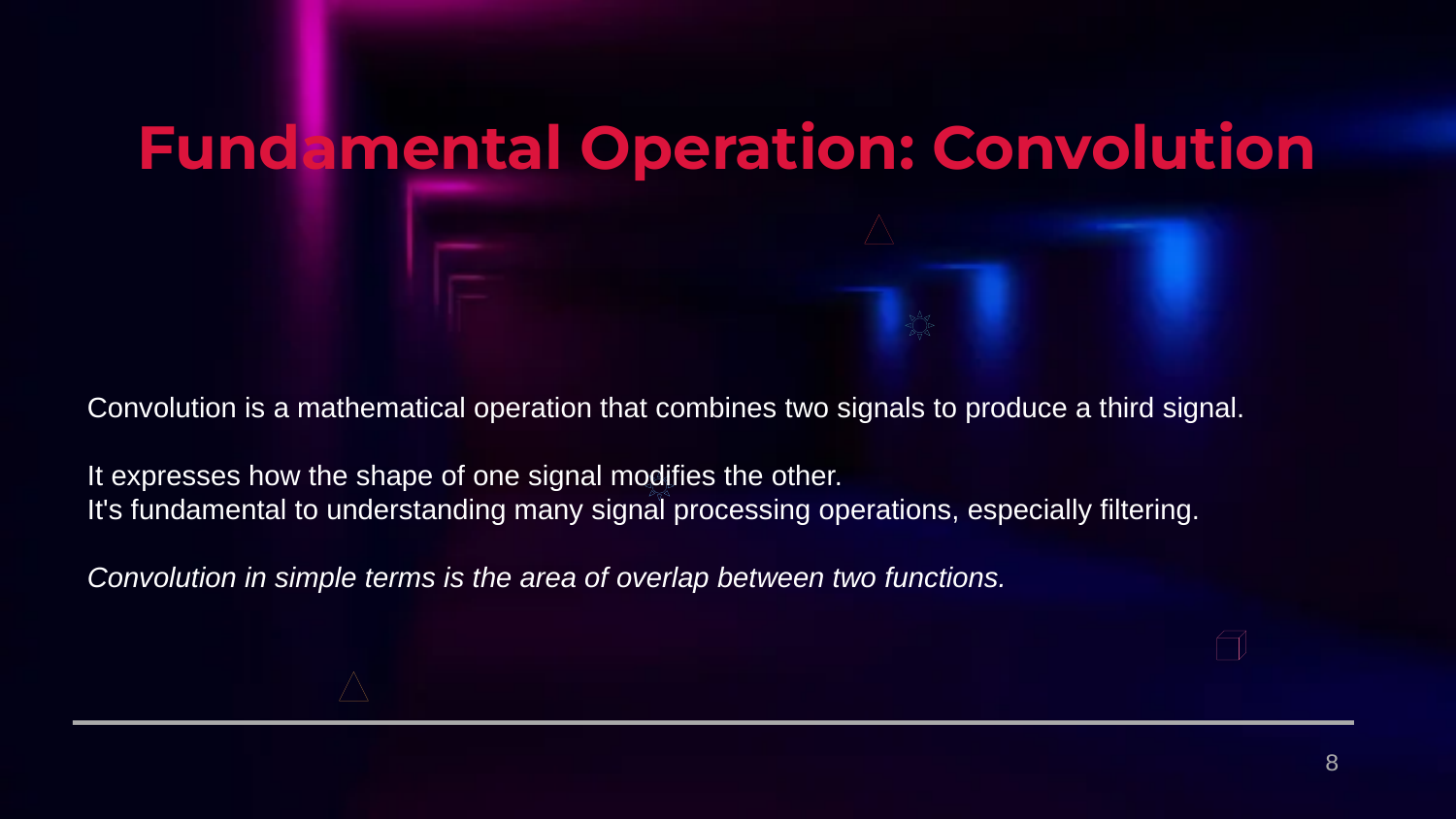

Fundamental Operation: Convolution

Convolution is a mathematical operation that combines two signals to produce a third signal.

It expresses how the shape of one signal modifies the other.
It's fundamental to understanding many signal processing operations, especially filtering.

Convolution in simple terms is the area of overlap between two functions.

8